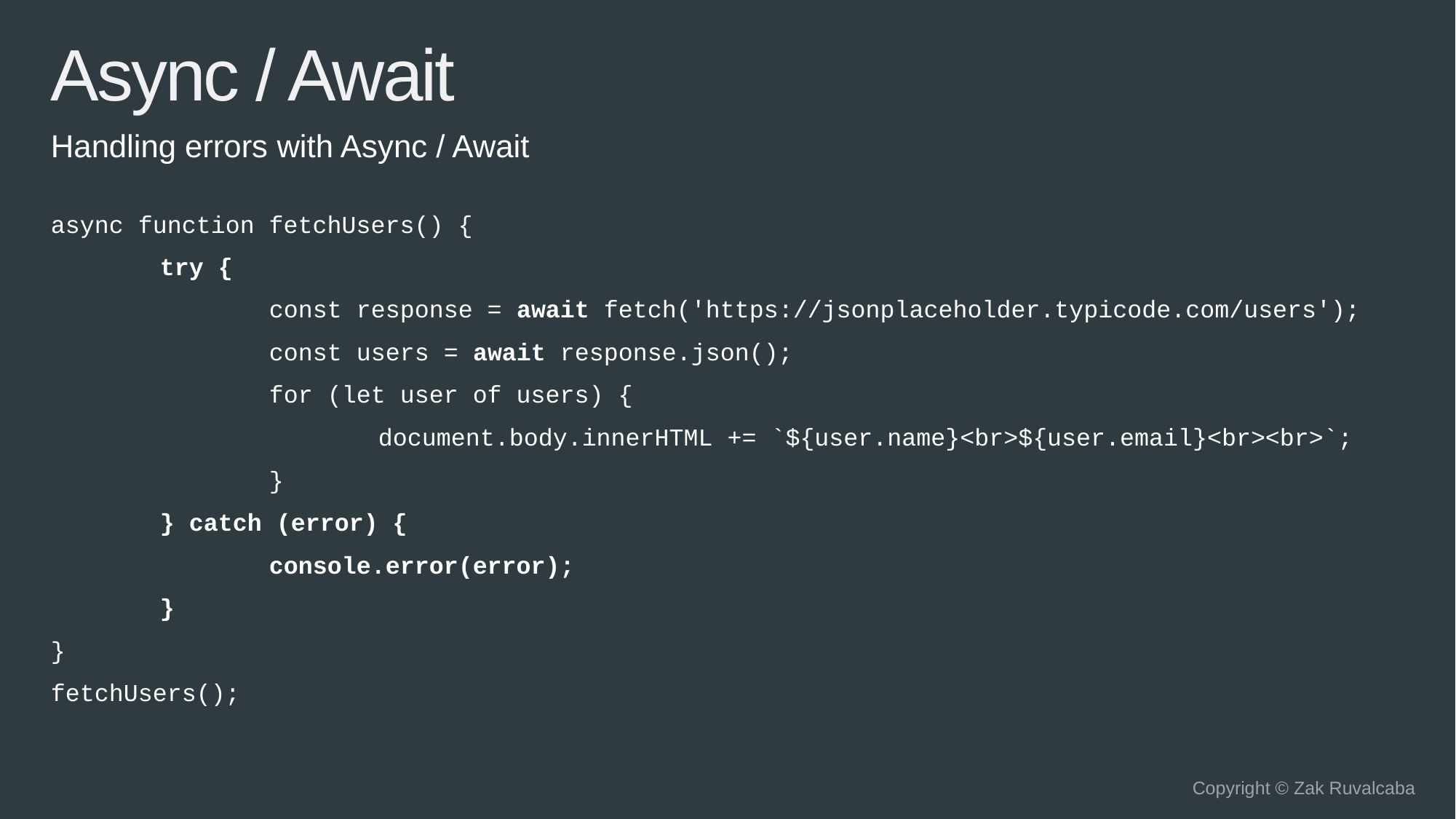

# Async / Await
Handling errors with Async / Await
async function fetchUsers() {
	try {
		const response = await fetch('https://jsonplaceholder.typicode.com/users');
		const users = await response.json();
		for (let user of users) {
			document.body.innerHTML += `${user.name}<br>${user.email}<br><br>`;
		}
	} catch (error) {
		console.error(error);
	}
}
fetchUsers();